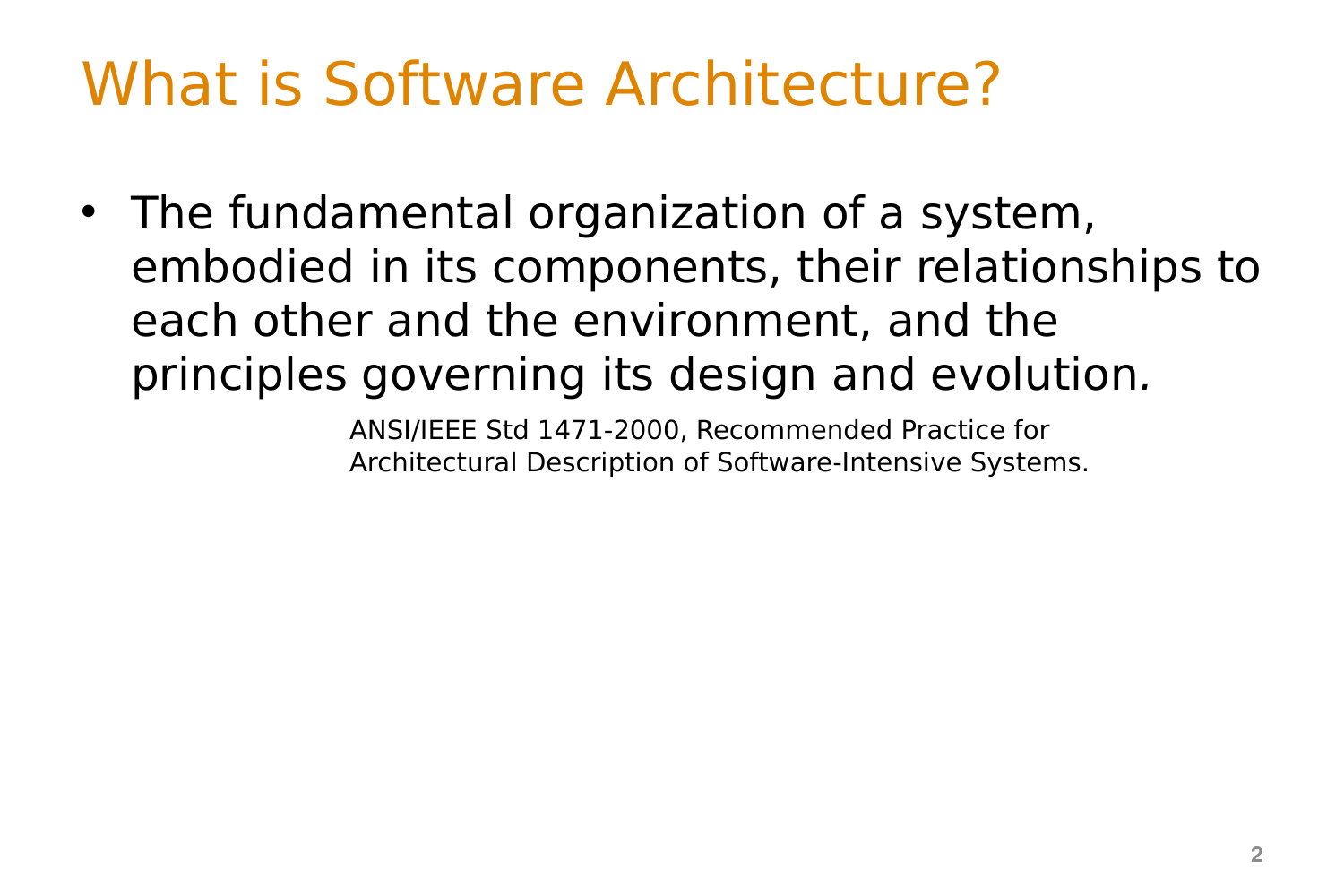

# What is Software Architecture?
The fundamental organization of a system, embodied in its components, their relationships to each other and the environment, and the principles governing its design and evolution.
		ANSI/IEEE Std 1471-2000, Recommended Practice for 			Architectural Description of Software-Intensive Systems.

2